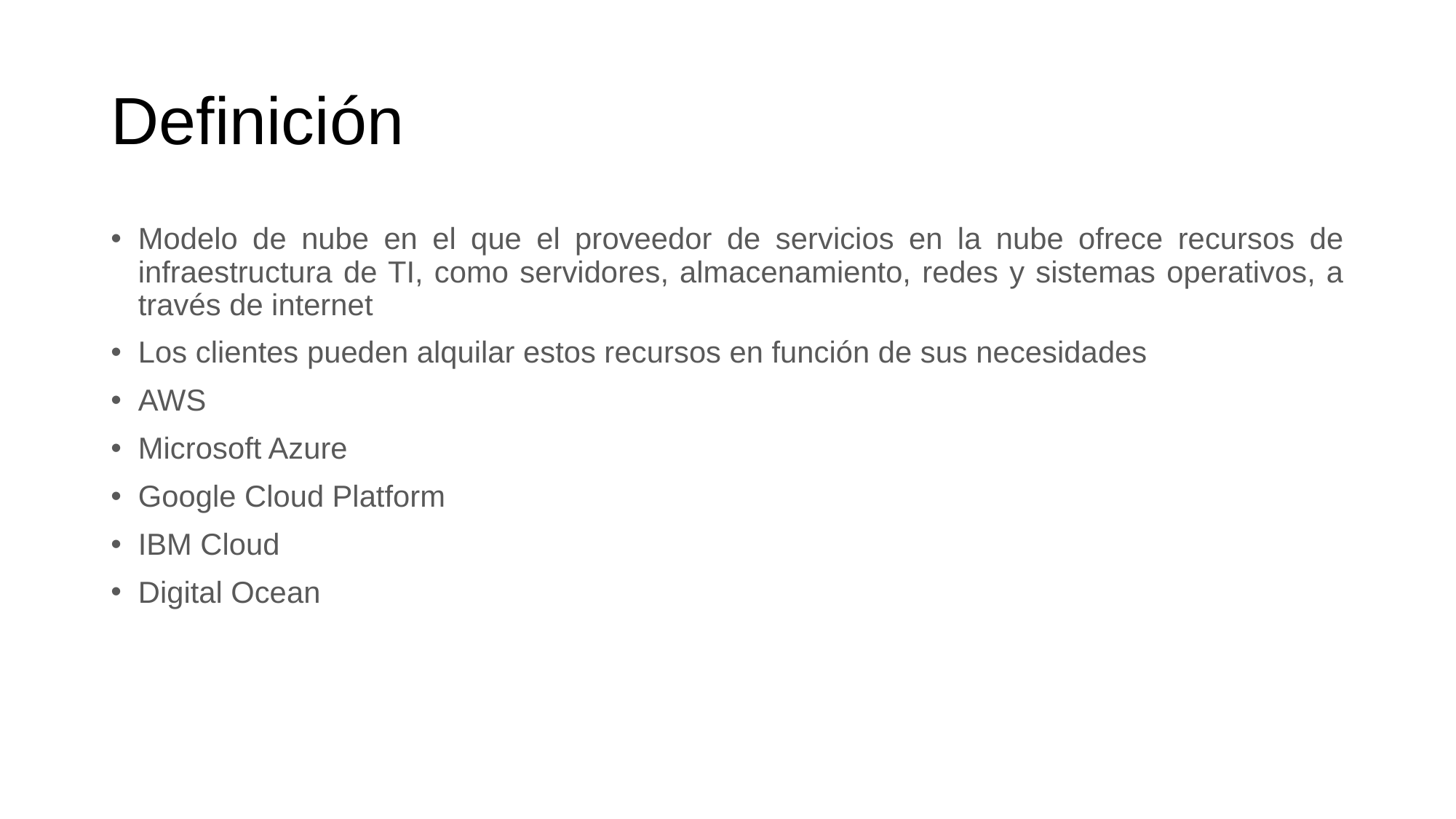

# Definición
Modelo de nube en el que el proveedor de servicios en la nube ofrece recursos de infraestructura de TI, como servidores, almacenamiento, redes y sistemas operativos, a través de internet
Los clientes pueden alquilar estos recursos en función de sus necesidades
AWS
Microsoft Azure
Google Cloud Platform
IBM Cloud
Digital Ocean